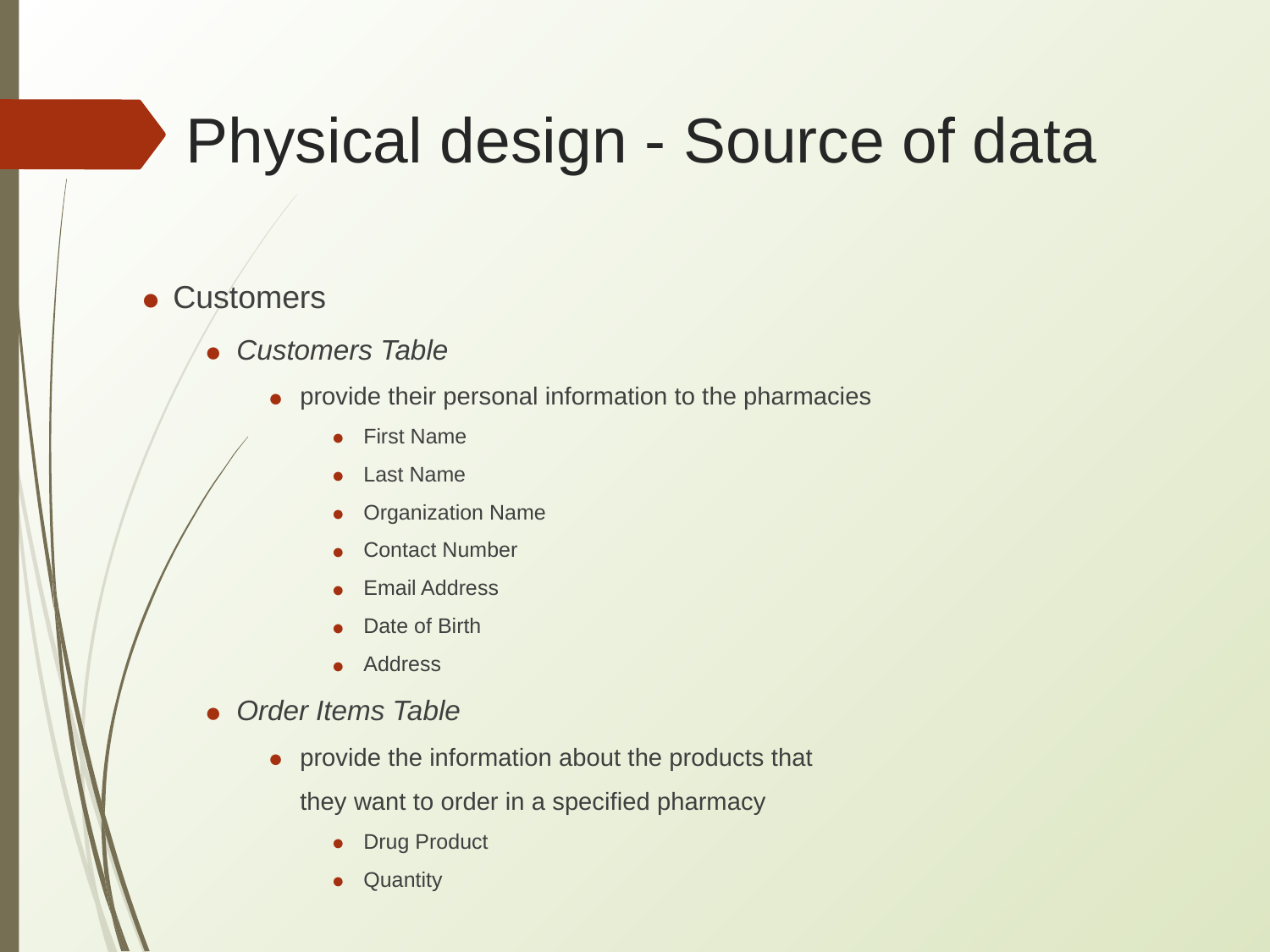

# Physical design - Source of data

Customers
Customers Table
provide their personal information to the pharmacies
First Name
Last Name
Organization Name
Contact Number
Email Address
Date of Birth
Address
Order Items Table
provide the information about the products that
they want to order in a specified pharmacy
Drug Product
Quantity